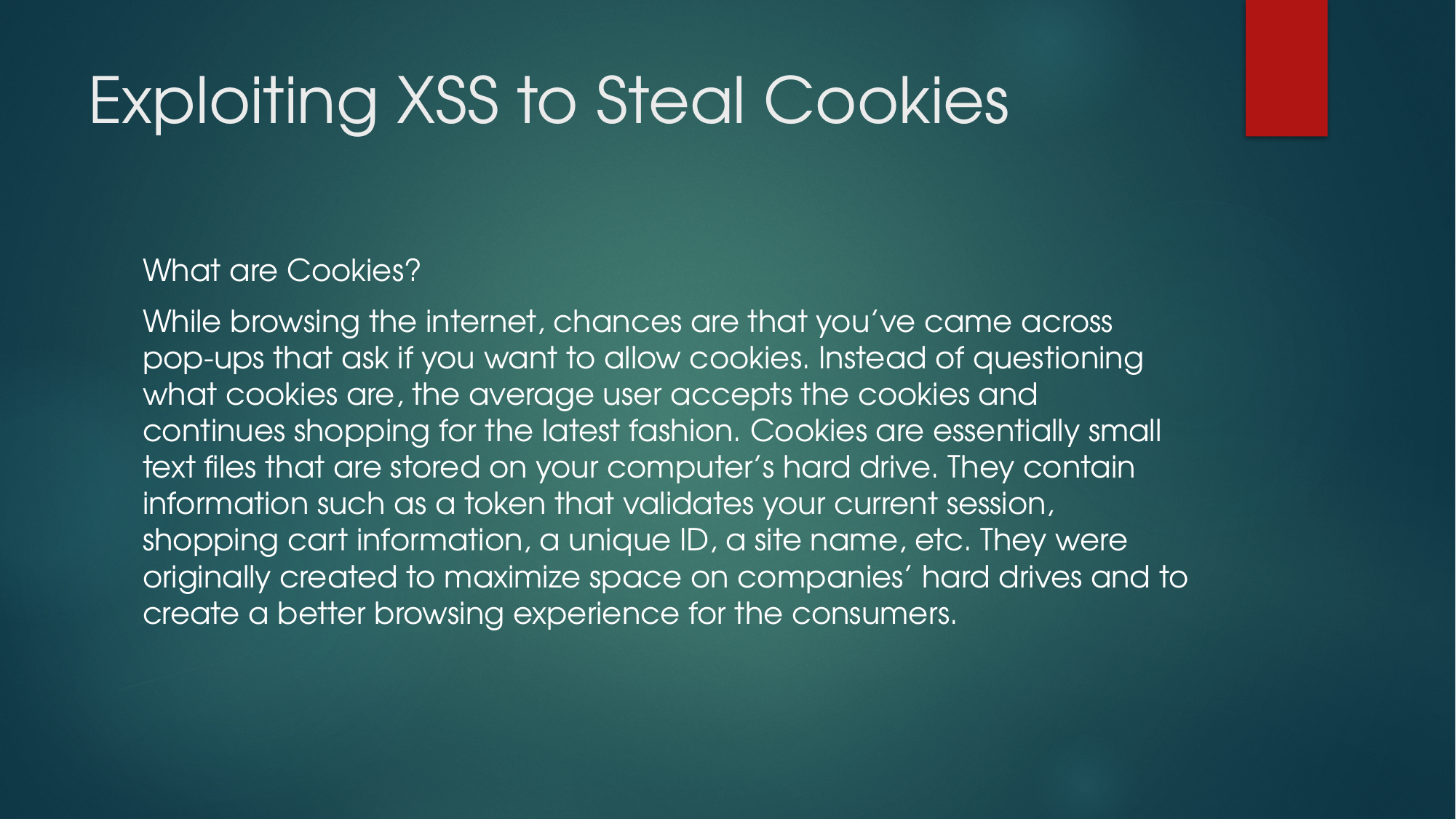

# Exploiting XSS to Steal Cookies
What are Cookies?
While browsing the internet, chances are that you’ve came across pop-ups that ask if you want to allow cookies. Instead of questioning what cookies are, the average user accepts the cookies and continues shopping for the latest fashion. Cookies are essentially small text files that are stored on your computer’s hard drive. They contain information such as a token that validates your current session, shopping cart information, a unique ID, a site name, etc. They were originally created to maximize space on companies’ hard drives and to create a better browsing experience for the consumers.